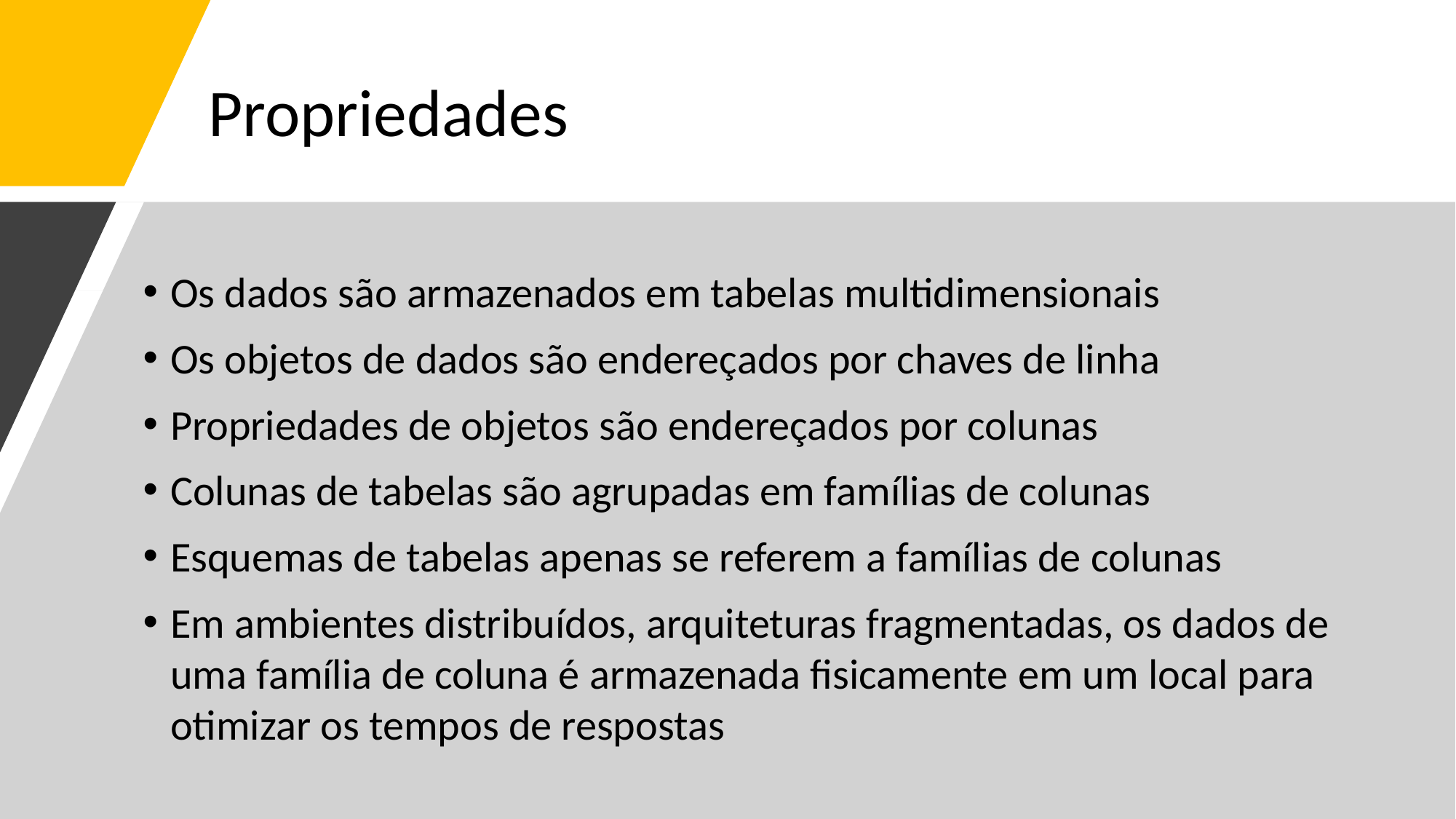

# Propriedades

Os dados são armazenados em tabelas multidimensionais
Os objetos de dados são endereçados por chaves de linha
Propriedades de objetos são endereçados por colunas
Colunas de tabelas são agrupadas em famílias de colunas
Esquemas de tabelas apenas se referem a famílias de colunas
Em ambientes distribuídos, arquiteturas fragmentadas, os dados de uma família de coluna é armazenada fisicamente em um local para otimizar os tempos de respostas